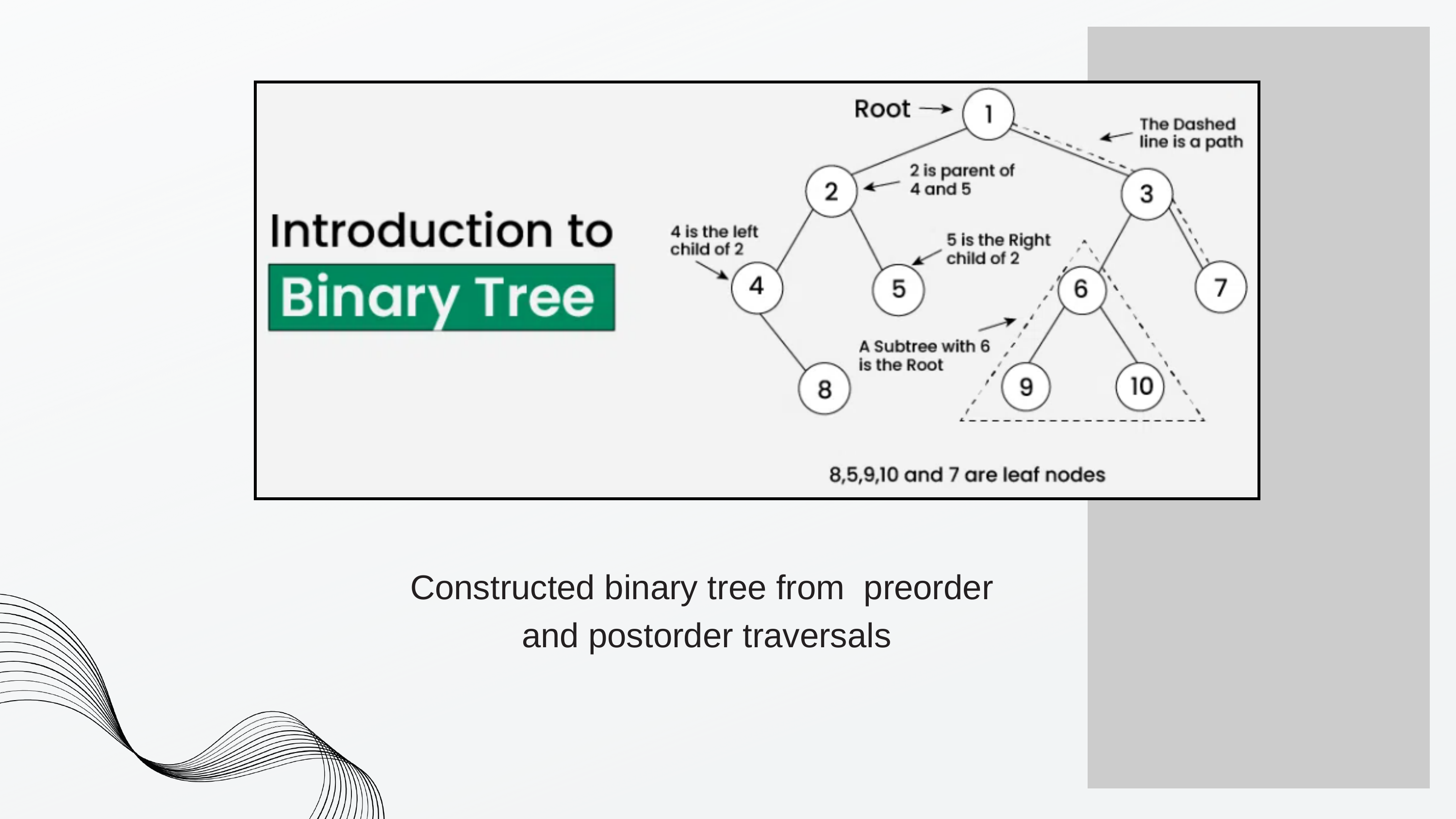

Constructed binary tree from  preorder
and postorder traversals